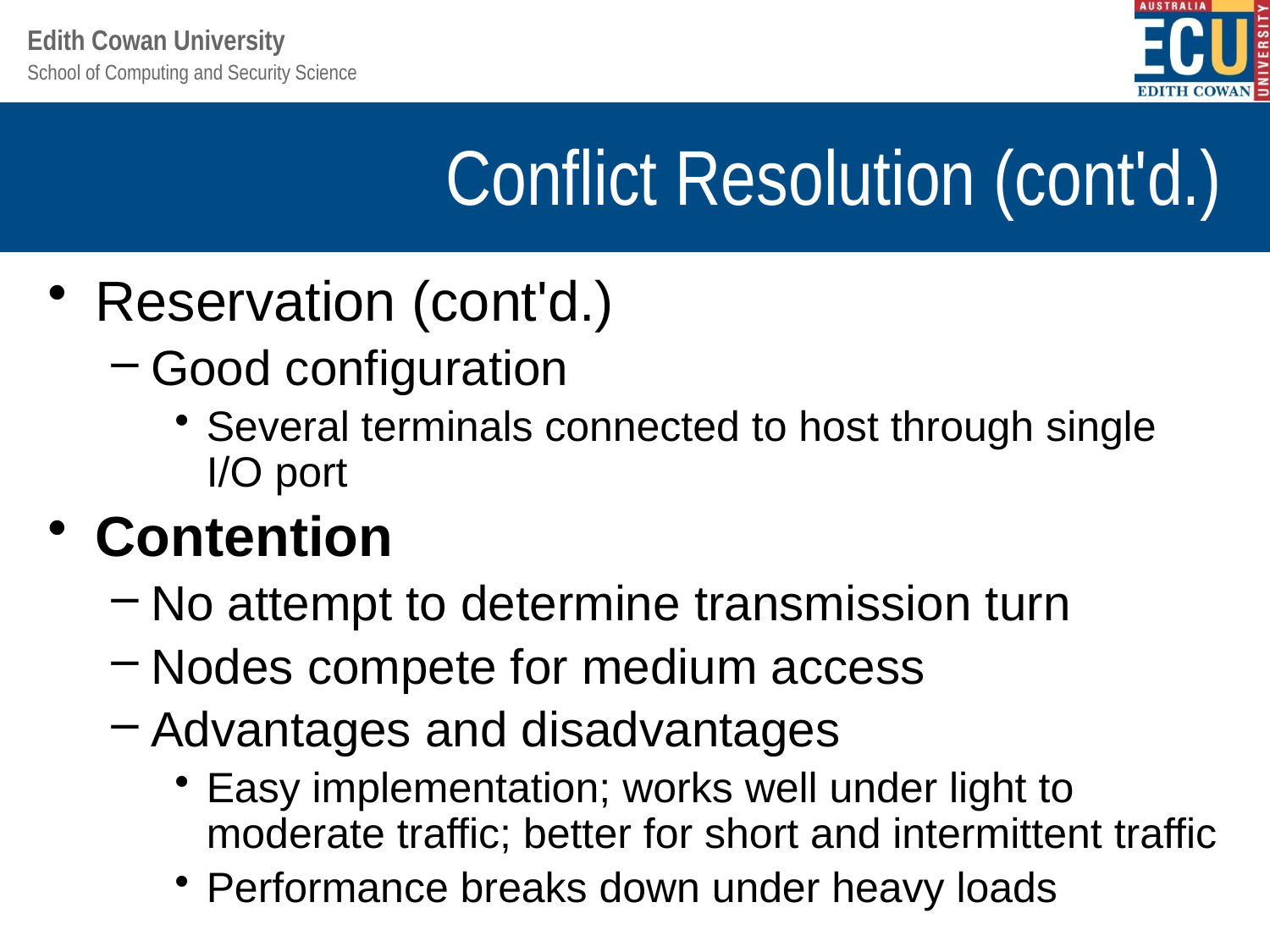

# Conflict Resolution (cont'd.)
Reservation (cont'd.)
Good configuration
Several terminals connected to host through single I/O port
Contention
No attempt to determine transmission turn
Nodes compete for medium access
Advantages and disadvantages
Easy implementation; works well under light to moderate traffic; better for short and intermittent traffic
Performance breaks down under heavy loads